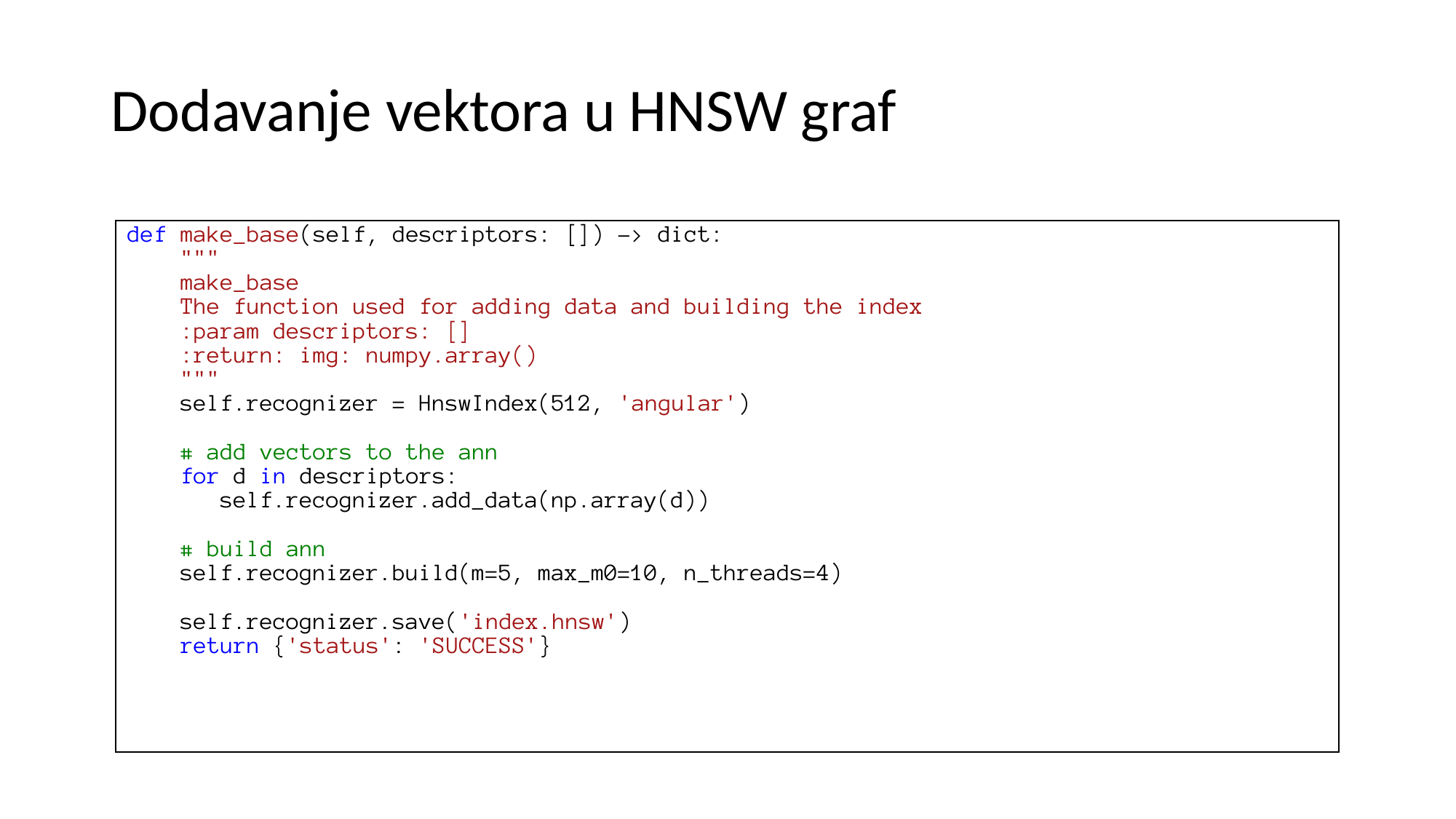

# Dodavanje vektora u HNSW graf
| def make\_base(self, descriptors: []) -> dict:     """     make\_base     The function used for adding data and building the index     :param descriptors: []     :return: img: numpy.array()     """     self.recognizer = HnswIndex(512, 'angular')     # add vectors to the ann     for d in descriptors:        self.recognizer.add\_data(np.array(d))     # build ann     self.recognizer.build(m=5, max\_m0=10, n\_threads=4)     self.recognizer.save('index.hnsw')     return {'status': 'SUCCESS'} |
| --- |